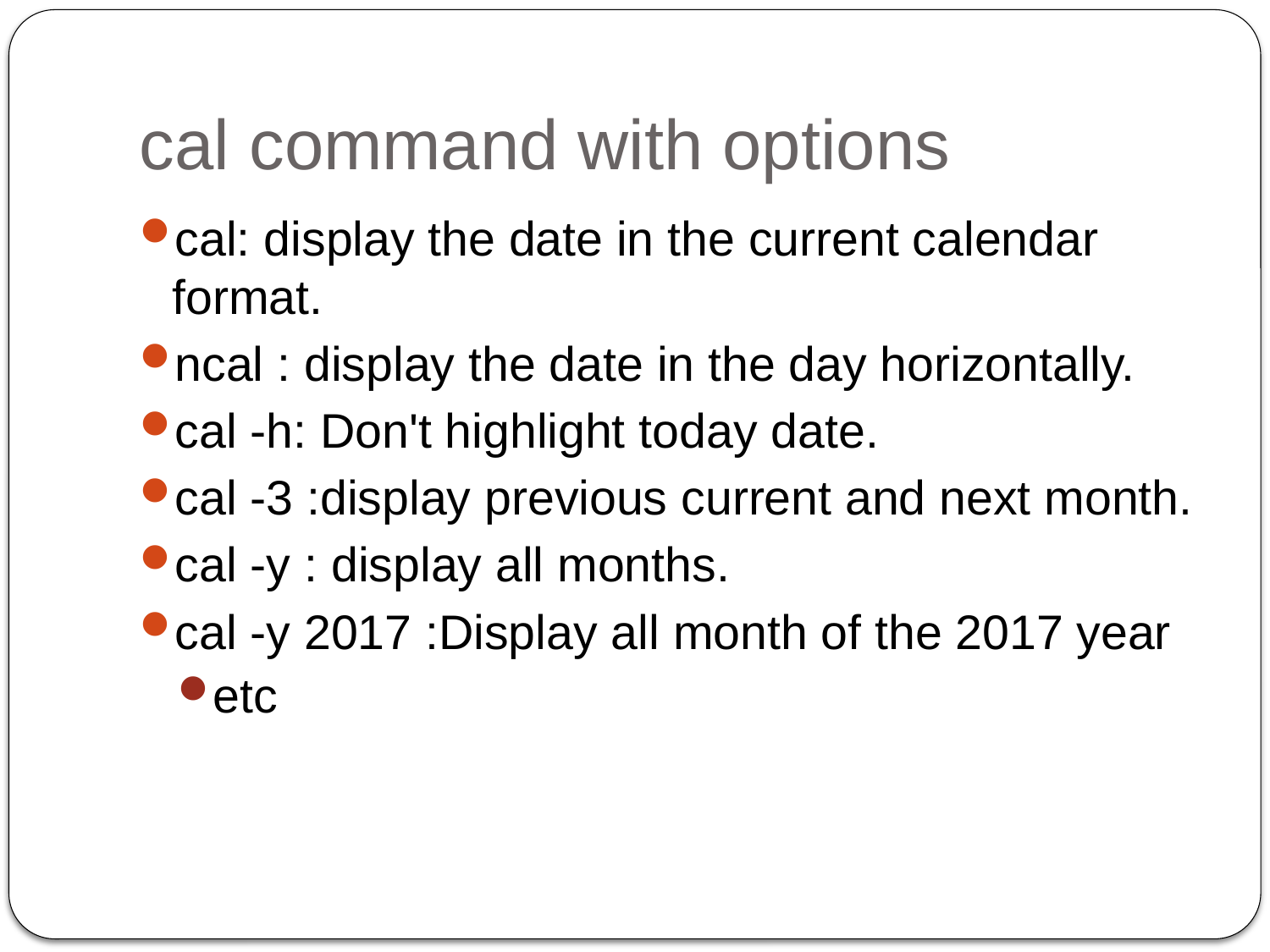

# cal command with options
cal: display the date in the current calendar format.
ncal : display the date in the day horizontally.
cal -h: Don't highlight today date.
cal -3 :display previous current and next month.
cal -y : display all months.
cal -y 2017 :Display all month of the 2017 year
etc